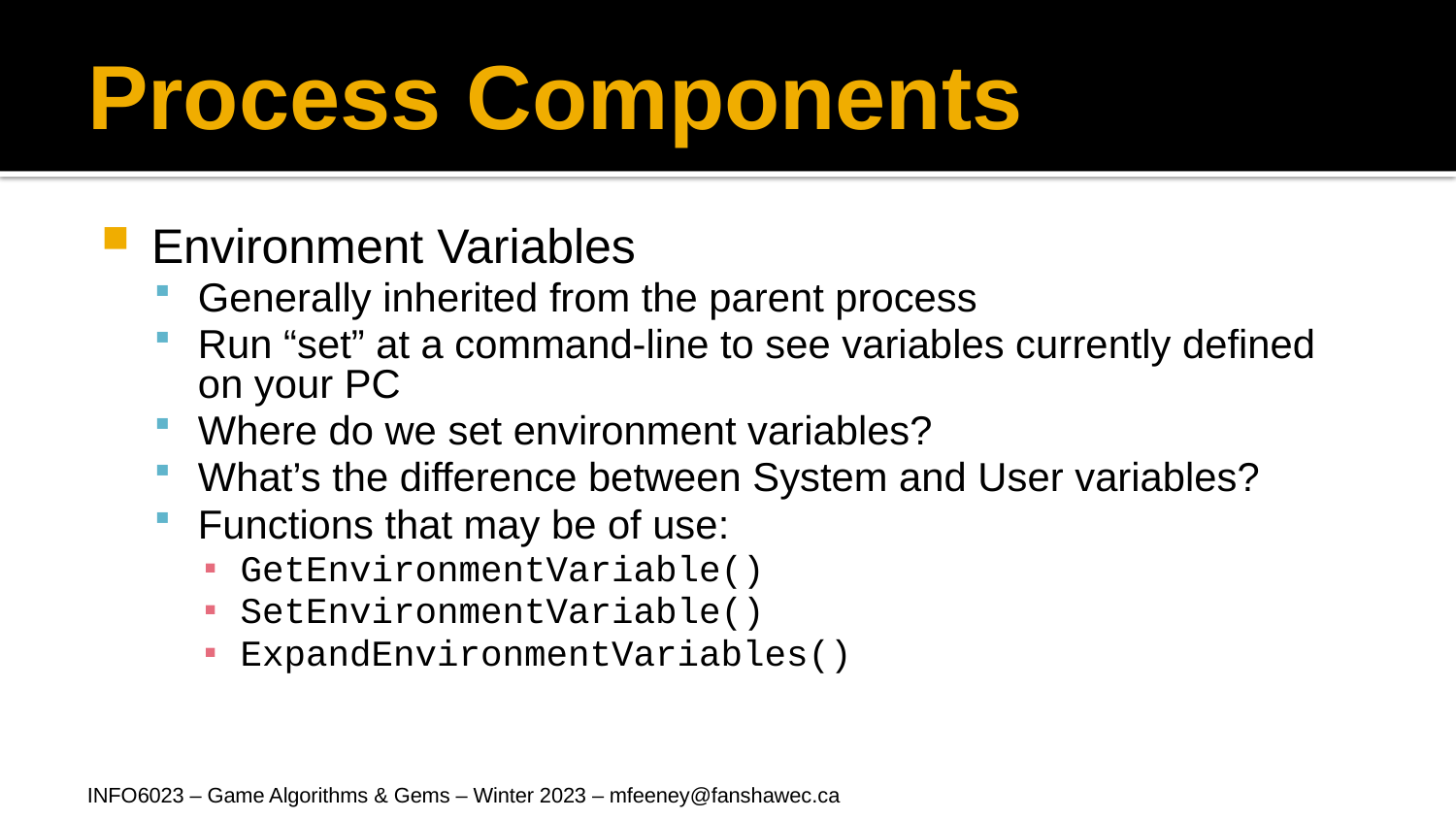

# Process Components
Environment Variables
Generally inherited from the parent process
Run “set” at a command-line to see variables currently defined on your PC
Where do we set environment variables?
What’s the difference between System and User variables?
Functions that may be of use:
GetEnvironmentVariable()
SetEnvironmentVariable()
ExpandEnvironmentVariables()